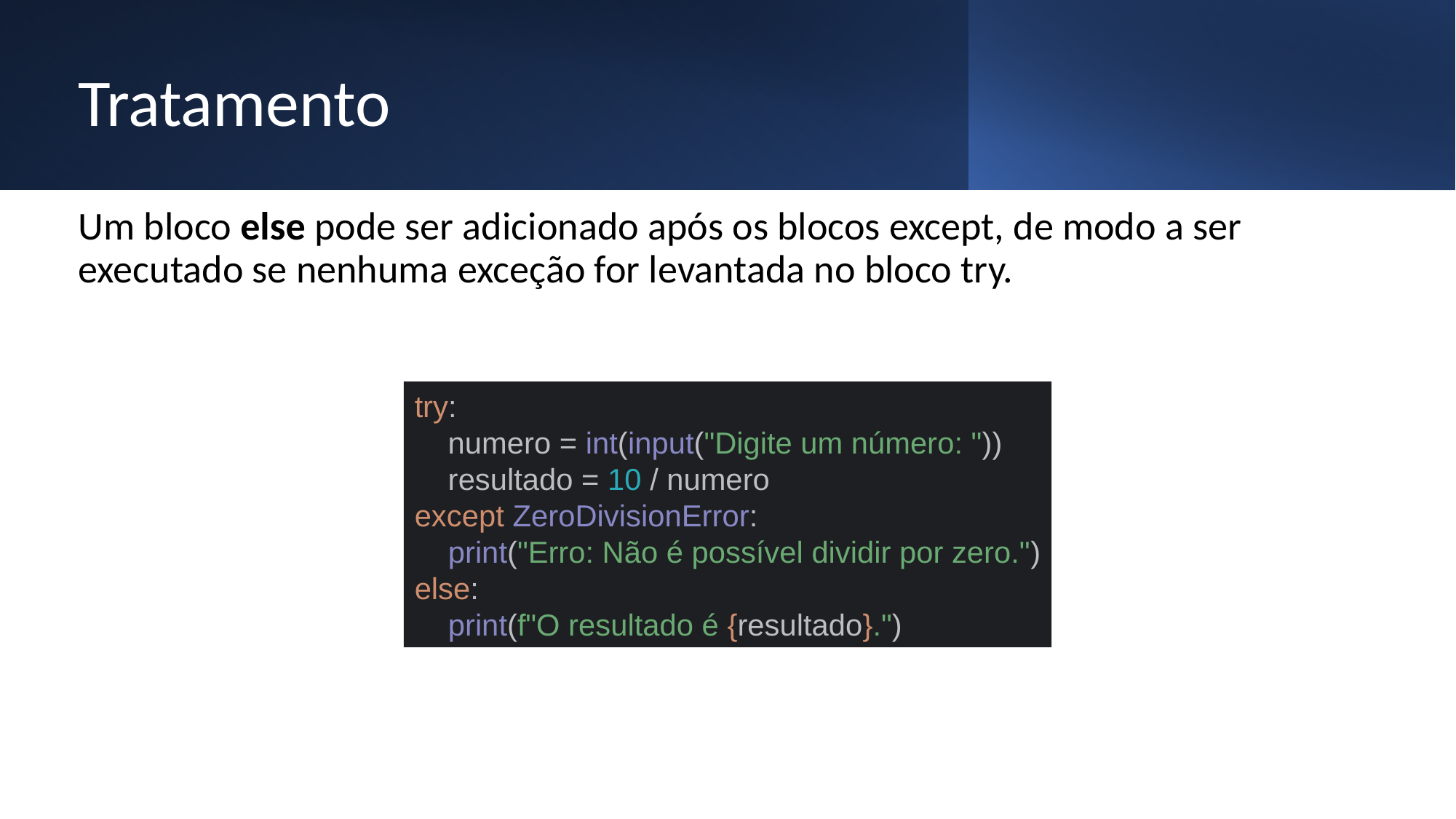

# Tratamento
Um bloco else pode ser adicionado após os blocos except, de modo a ser executado se nenhuma exceção for levantada no bloco try.
try:
    numero = int(input("Digite um número: "))
    resultado = 10 / numero
except ZeroDivisionError:
    print("Erro: Não é possível dividir por zero.")
else:
    print(f"O resultado é {resultado}.")